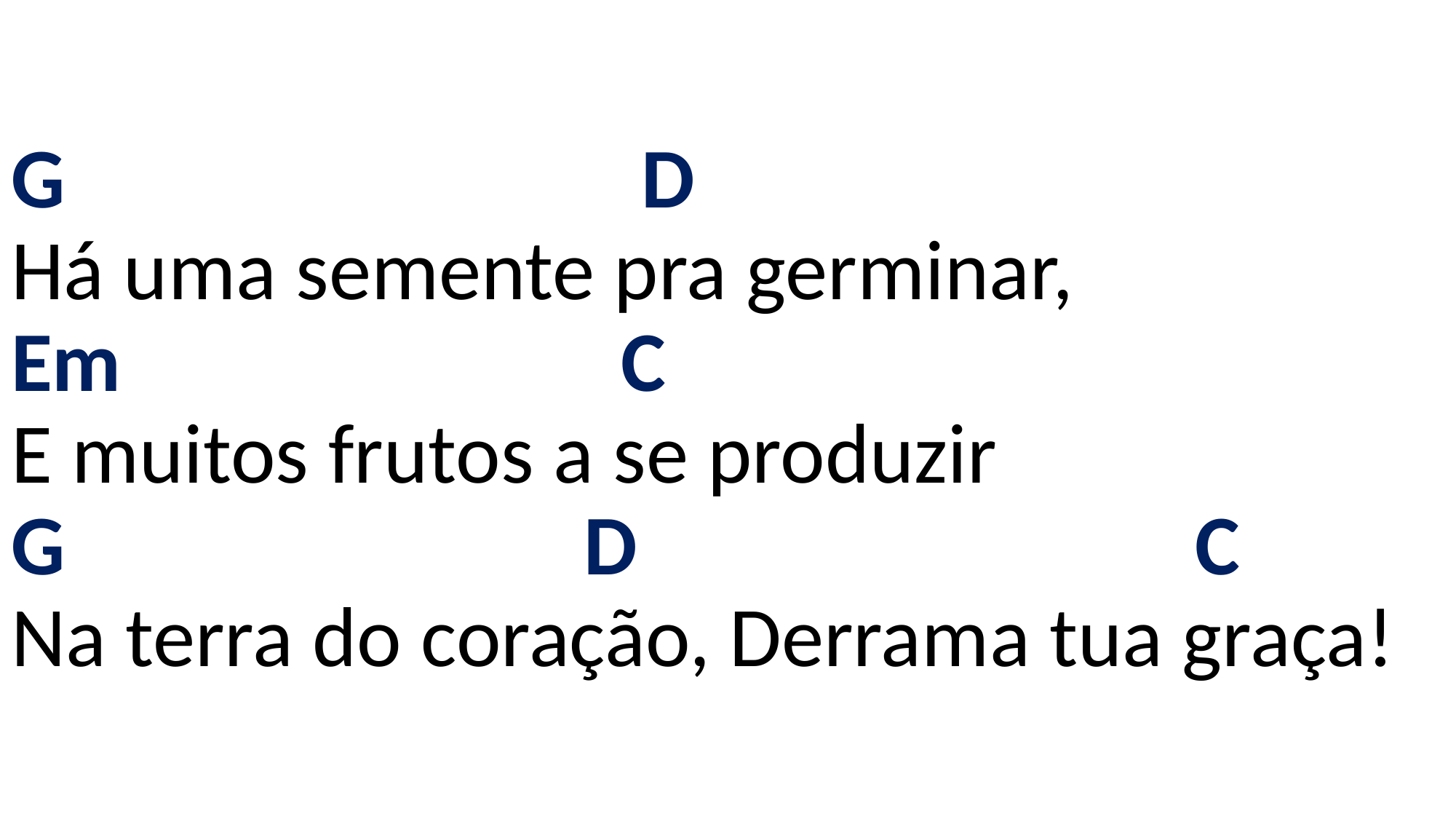

# G                              D Há uma semente pra germinar, Em                          C E muitos frutos a se produzir G                           D                             C Na terra do coração, Derrama tua graça!